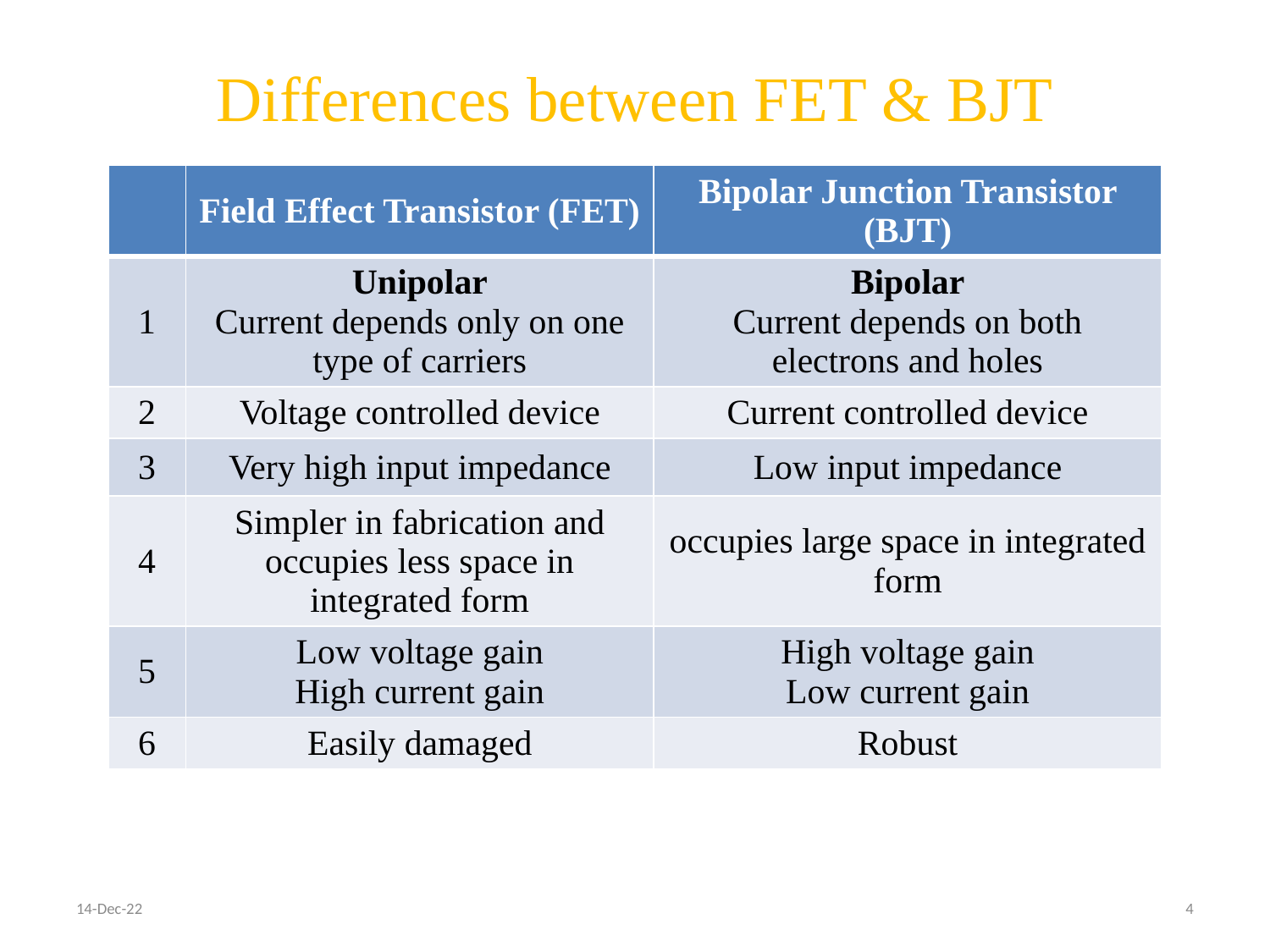

# Differences between FET & BJT
|  | Field Effect Transistor (FET) | Bipolar Junction Transistor (BJT) |
| --- | --- | --- |
| 1 | Unipolar Current depends only on one type of carriers | Bipolar Current depends on both electrons and holes |
| 2 | Voltage controlled device | Current controlled device |
| 3 | Very high input impedance | Low input impedance |
| 4 | Simpler in fabrication and occupies less space in integrated form | occupies large space in integrated form |
| 5 | Low voltage gain High current gain | High voltage gain Low current gain |
| 6 | Easily damaged | Robust |
14-Dec-22
4